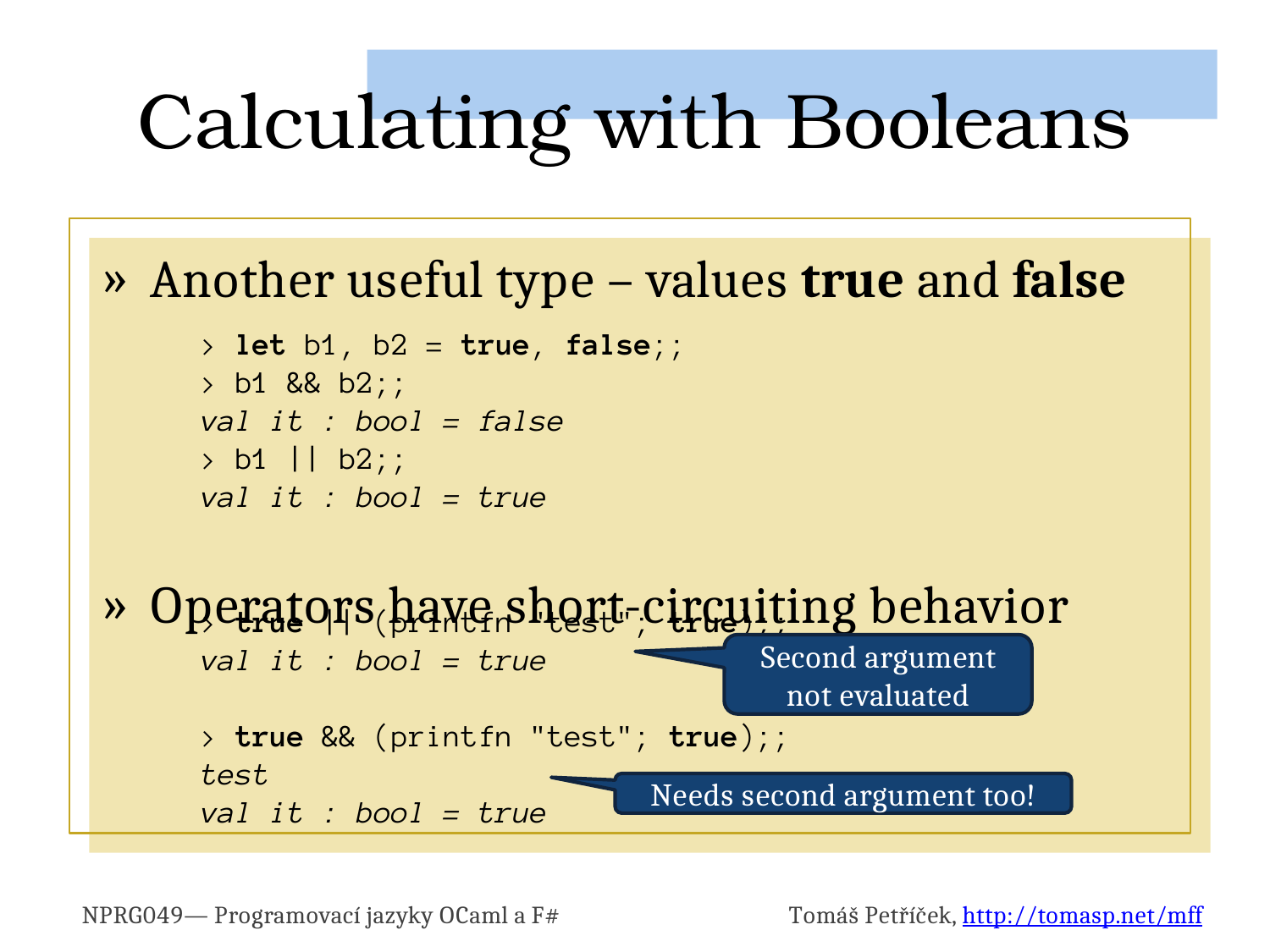

# Calculating with Booleans
Another useful type – values true and false

Operators have short-circuiting behavior
> let b1, b2 = true, false;;
> b1 && b2;;
val it : bool = false
> b1 || b2;;
val it : bool = true
> true || (printfn "test"; true);;
val it : bool = true

> true && (printfn "test"; true);;
test
val it : bool = true
Second argument not evaluated
Needs second argument too!